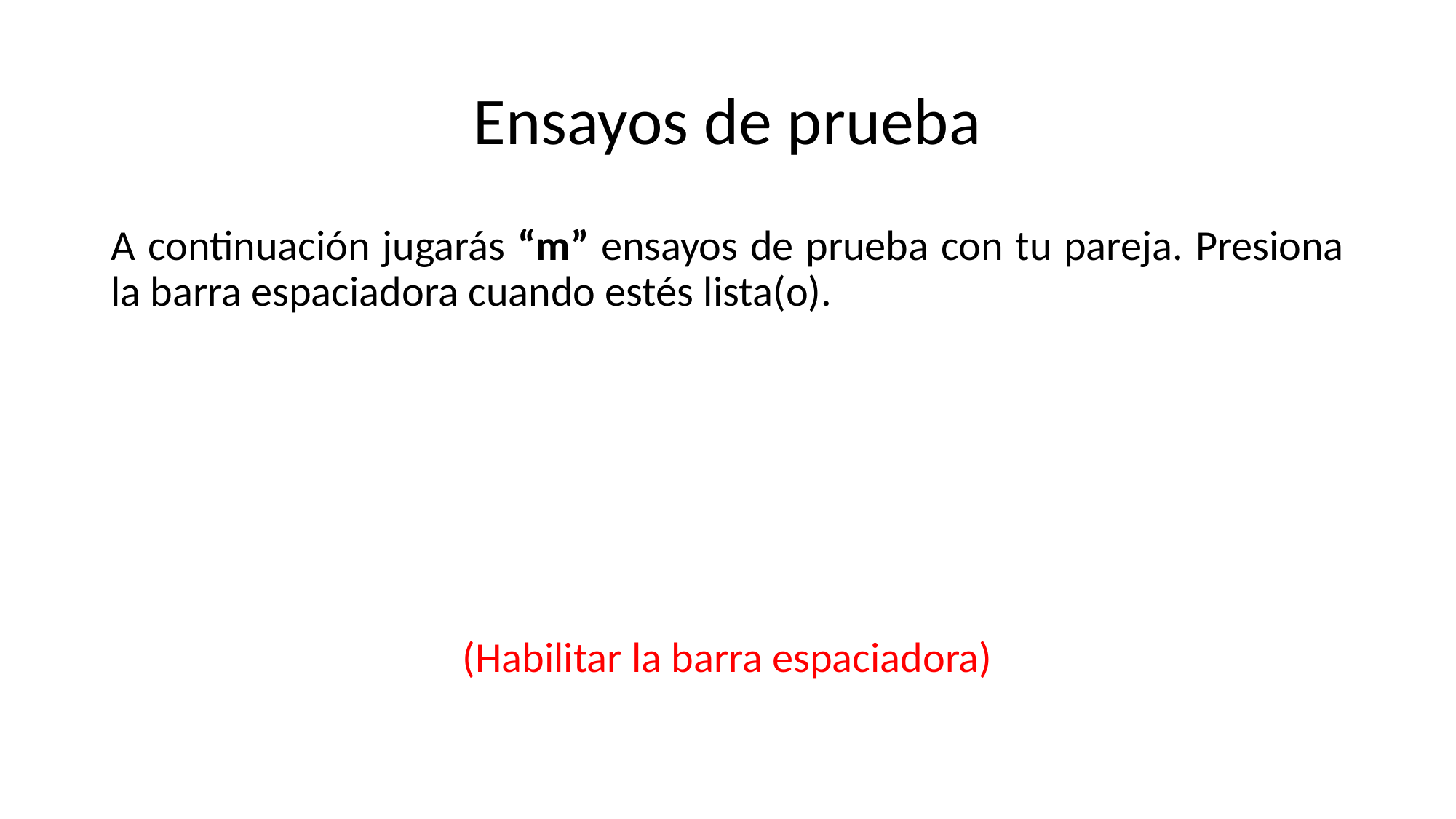

# Ensayos de prueba
A continuación jugarás “m” ensayos de prueba con tu pareja. Presiona la barra espaciadora cuando estés lista(o).

(Habilitar la barra espaciadora)